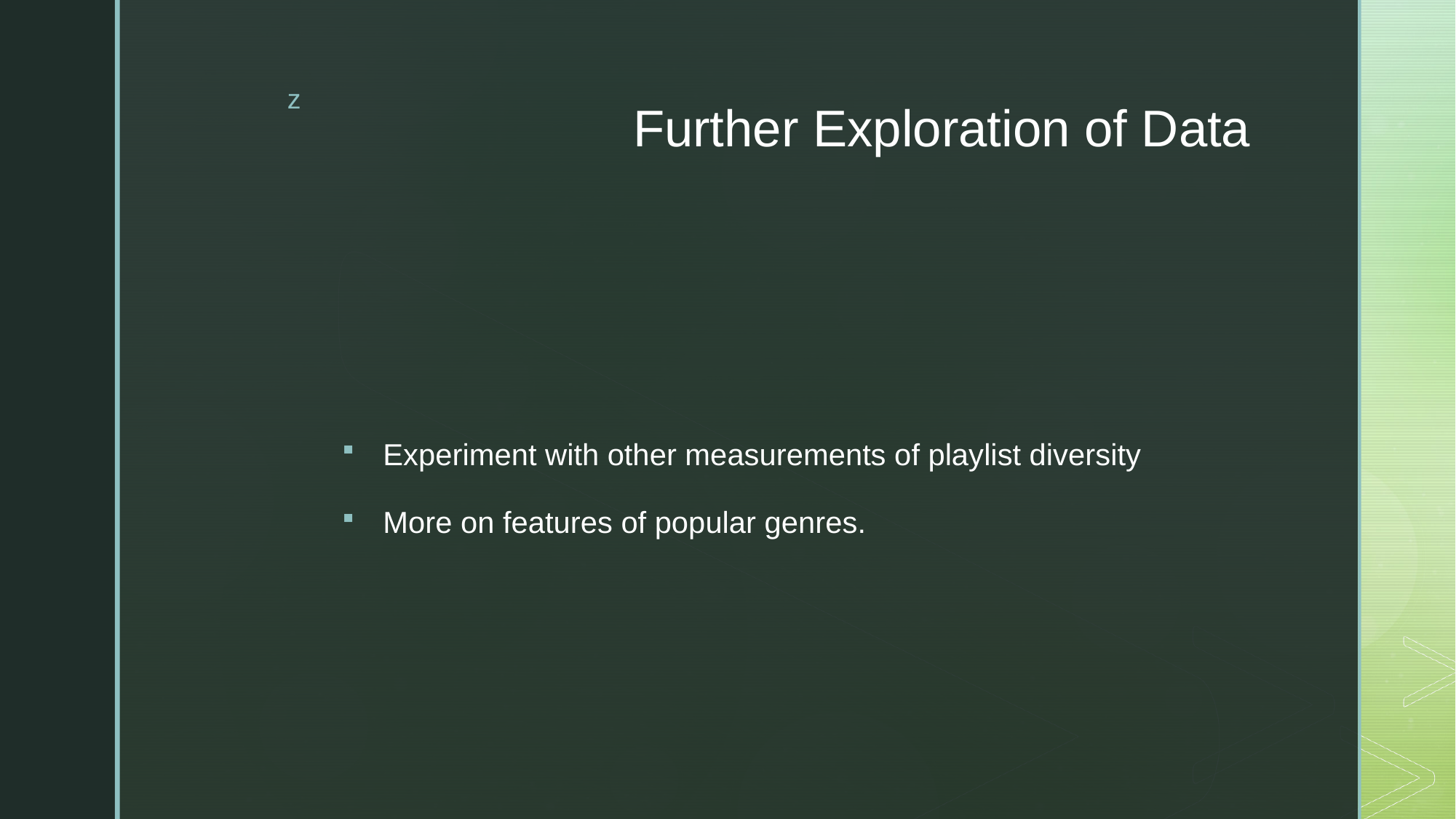

# Further Exploration of Data
Experiment with other measurements of playlist diversity
More on features of popular genres.